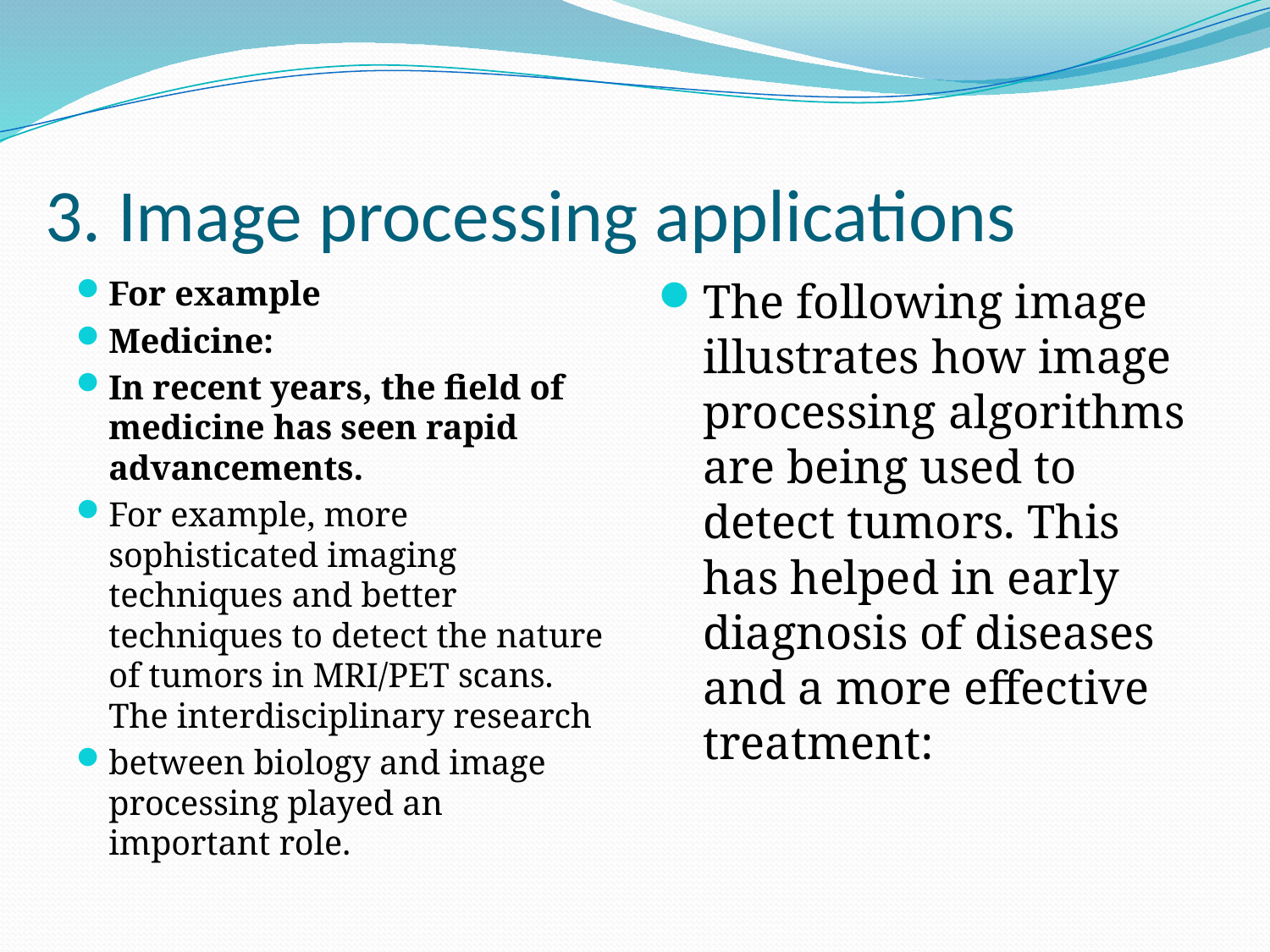

# 3. Image processing applications
For example
Medicine:
In recent years, the field of medicine has seen rapid advancements.
For example, more sophisticated imaging techniques and better techniques to detect the nature of tumors in MRI/PET scans. The interdisciplinary research
between biology and image processing played an important role.
The following image illustrates how image processing algorithms are being used to detect tumors. This has helped in early diagnosis of diseases and a more effective treatment: